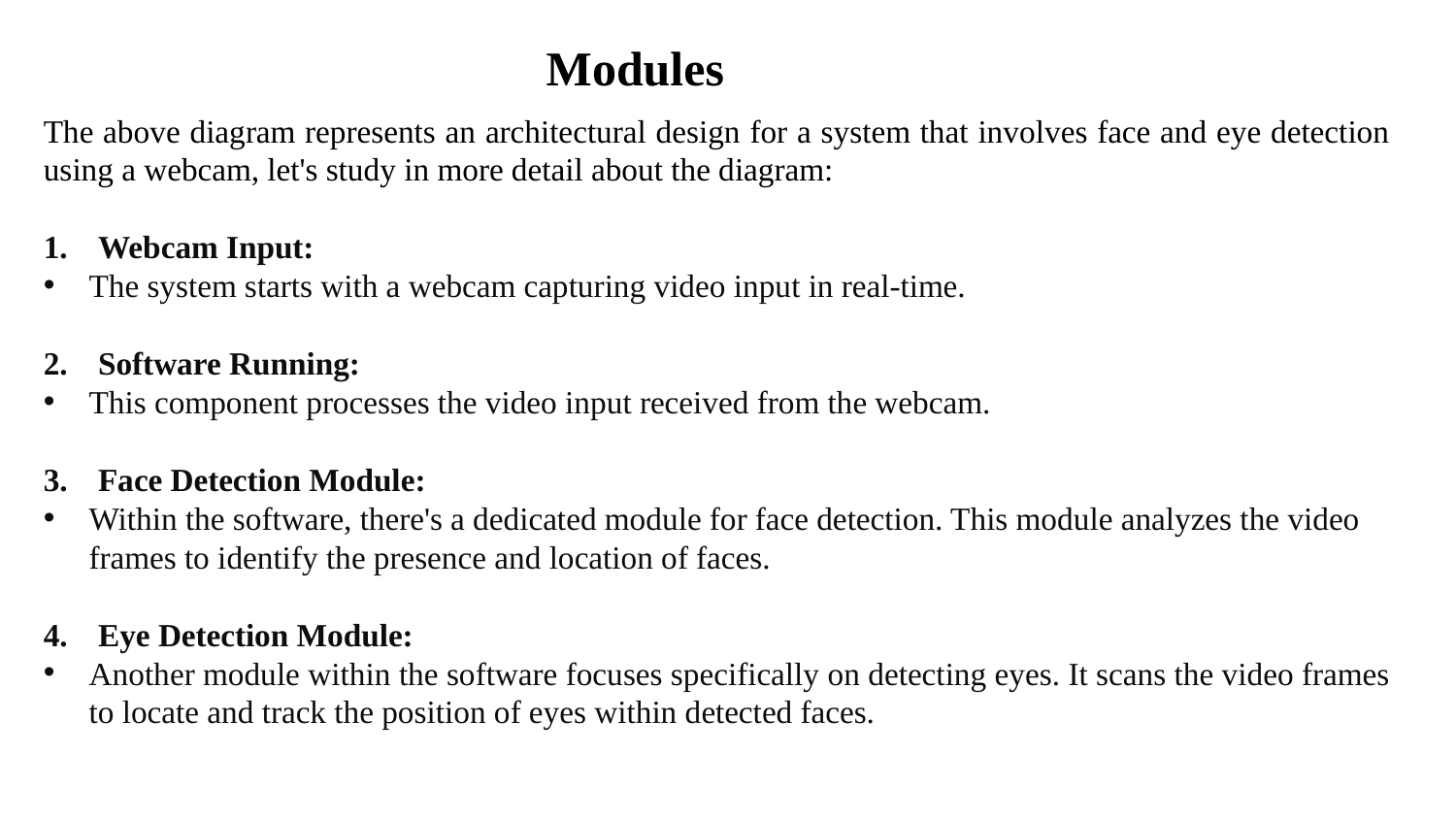

Modules
The above diagram represents an architectural design for a system that involves face and eye detection using a webcam, let's study in more detail about the diagram:

Webcam Input:
The system starts with a webcam capturing video input in real-time.
Software Running:
This component processes the video input received from the webcam.

Face Detection Module:
Within the software, there's a dedicated module for face detection. This module analyzes the video frames to identify the presence and location of faces.
Eye Detection Module:
Another module within the software focuses specifically on detecting eyes. It scans the video frames to locate and track the position of eyes within detected faces.